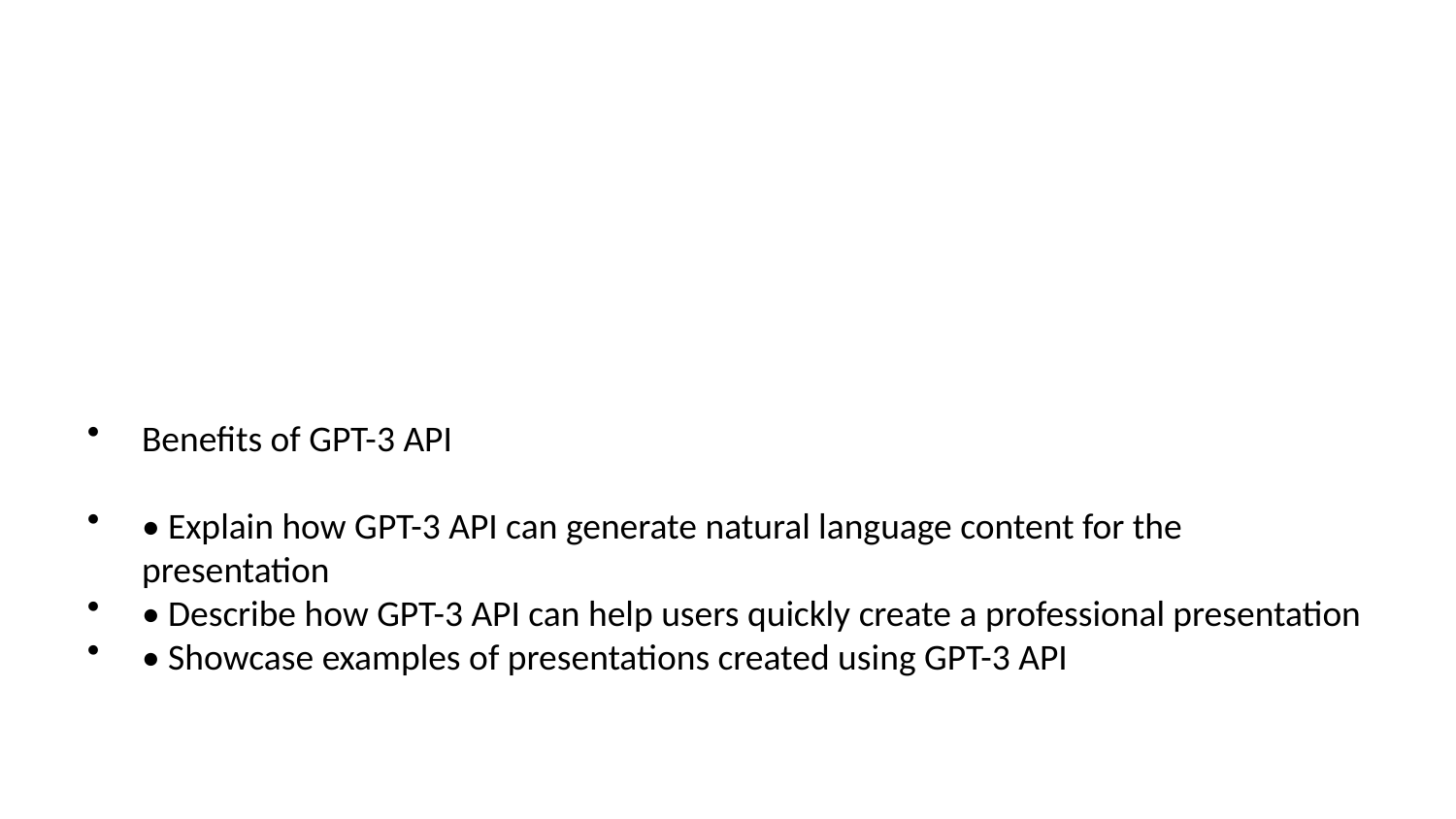

Benefits of GPT-3 API

• Explain how GPT-3 API can generate natural language content for the presentation
• Describe how GPT-3 API can help users quickly create a professional presentation
• Showcase examples of presentations created using GPT-3 API